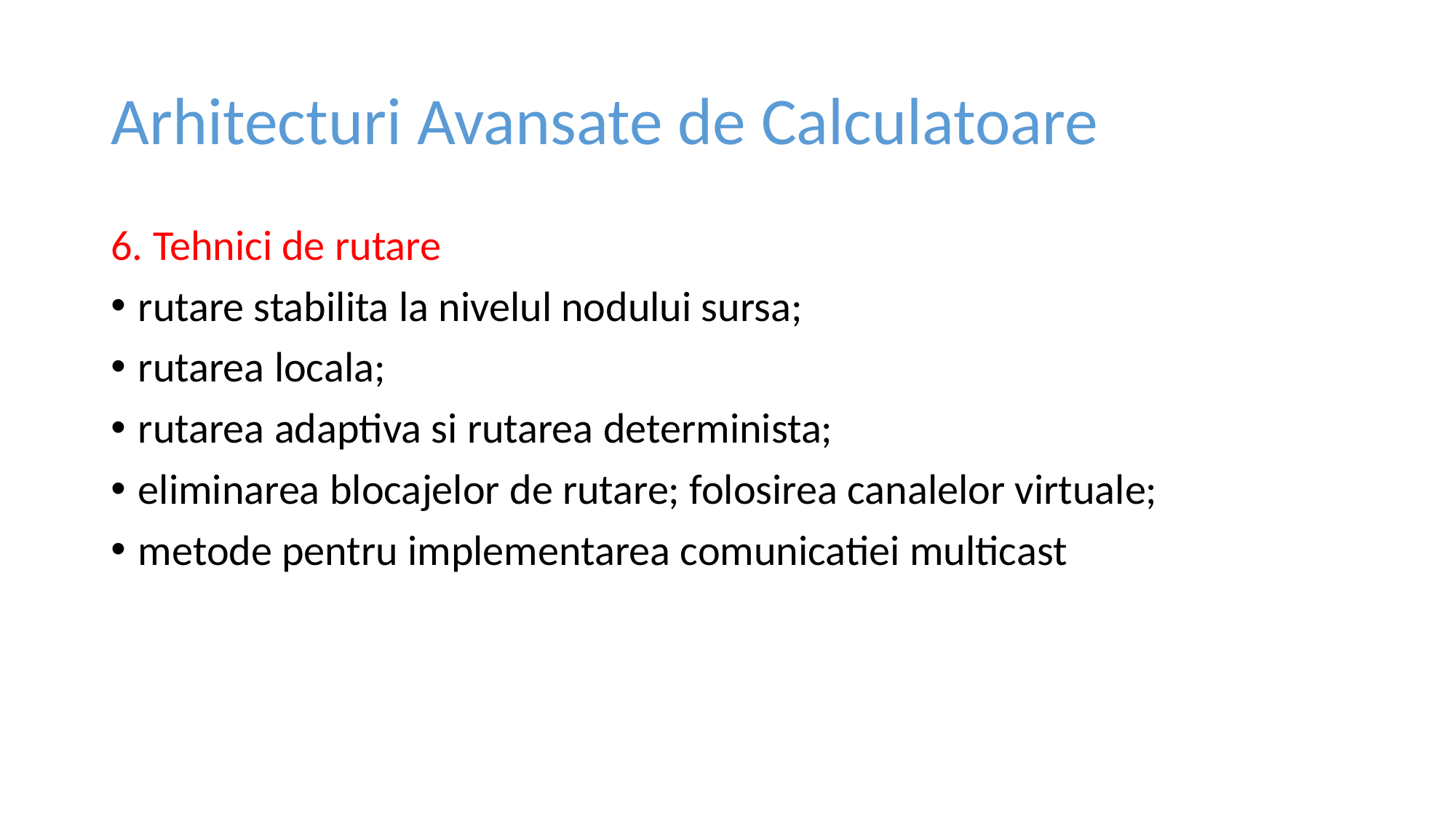

# Arhitecturi Avansate de Calculatoare
6. Tehnici de rutare
rutare stabilita la nivelul nodului sursa;
rutarea locala;
rutarea adaptiva si rutarea determinista;
eliminarea blocajelor de rutare; folosirea canalelor virtuale;
metode pentru implementarea comunicatiei multicast